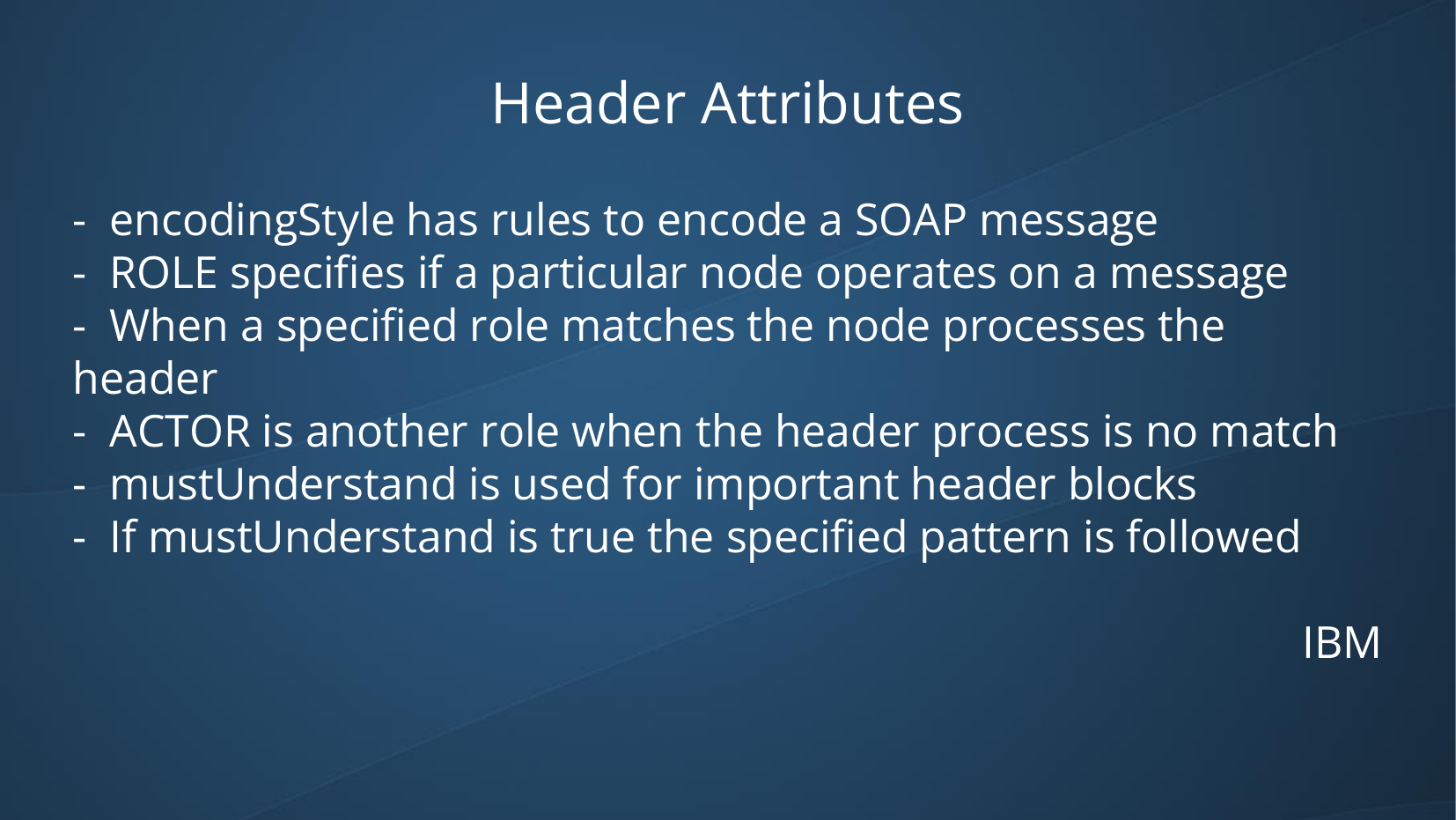

Header Attributes
-  encodingStyle has rules to encode a SOAP message
-  ROLE specifies if a particular node operates on a message
-  When a specified role matches the node processes the header
-  ACTOR is another role when the header process is no match
-  mustUnderstand is used for important header blocks
-  If mustUnderstand is true the specified pattern is followed

IBM